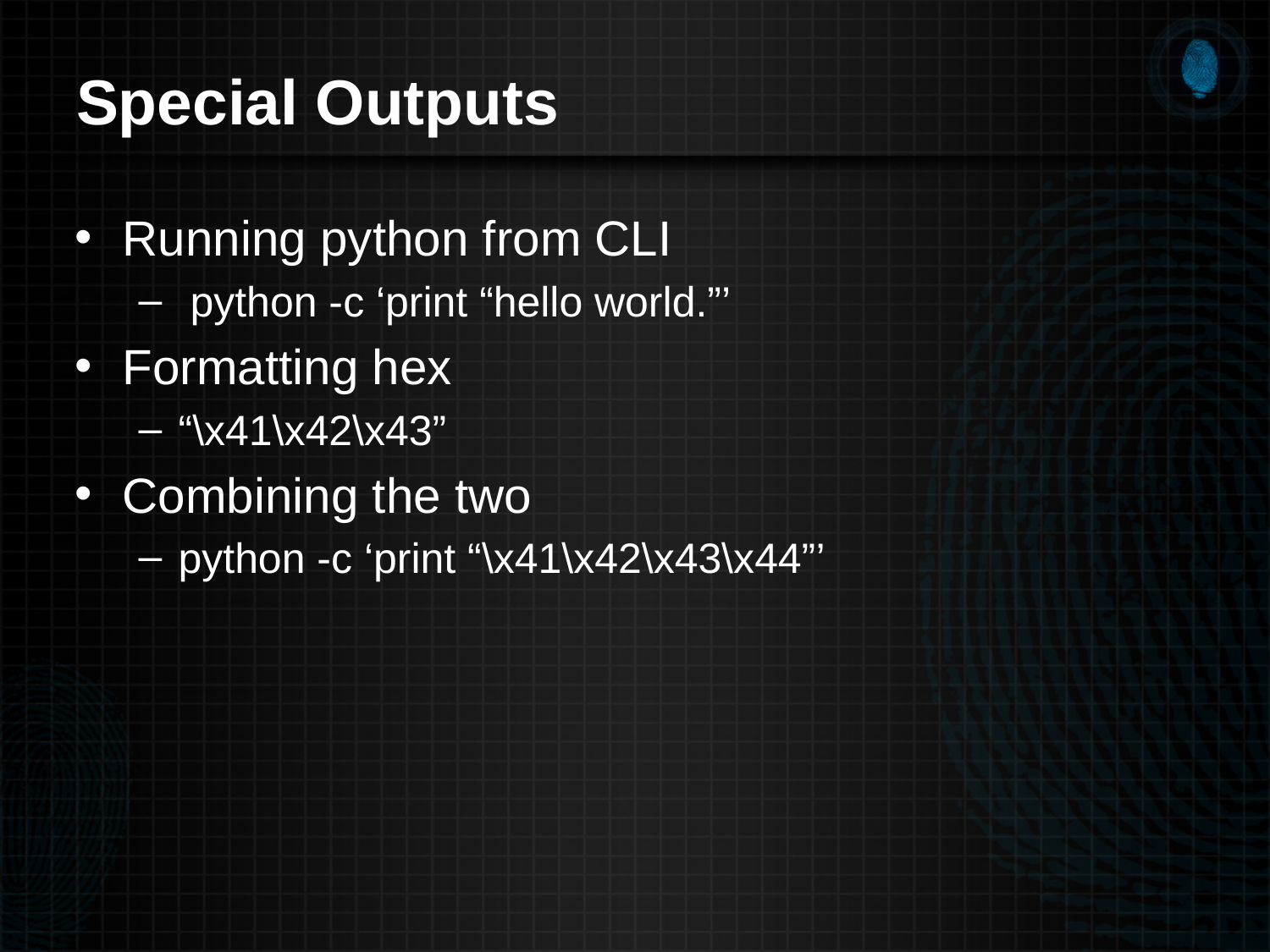

# Special Outputs
Running python from CLI
 python -c ‘print “hello world.”’
Formatting hex
“\x41\x42\x43”
Combining the two
python -c ‘print “\x41\x42\x43\x44”’